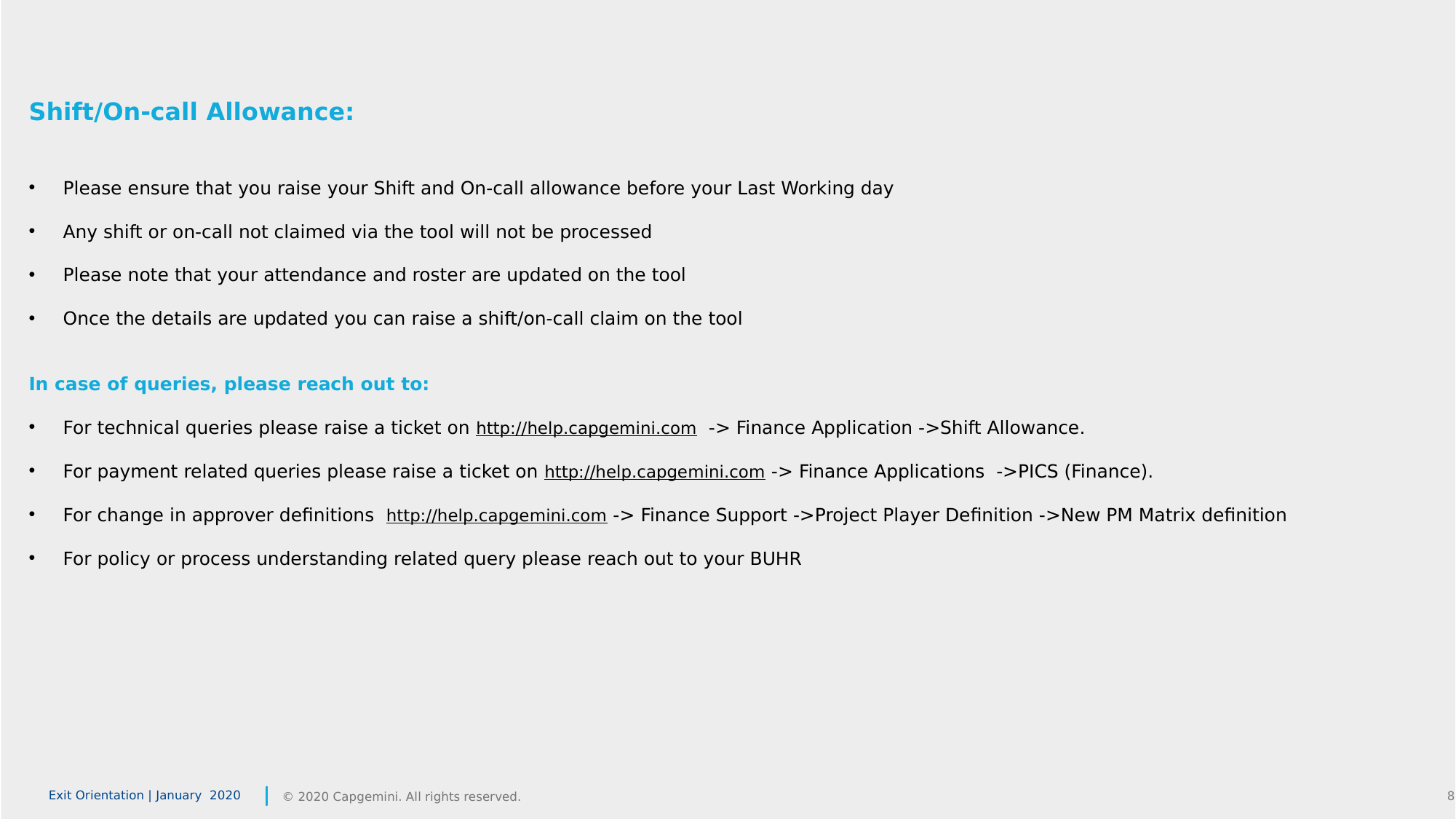

Shift/On-call Allowance:

Please ensure that you raise your Shift and On-call allowance before your Last Working day

Any shift or on-call not claimed via the tool will not be processed

Please note that your attendance and roster are updated on the tool

Once the details are updated you can raise a shift/on-call claim on the tool

In case of queries, please reach out to:

For technical queries please raise a ticket on http://help.capgemini.com  -> Finance Application ->Shift Allowance.

For payment related queries please raise a ticket on http://help.capgemini.com -> Finance Applications  ->PICS (Finance).

For change in approver definitions  http://help.capgemini.com -> Finance Support ->Project Player Definition ->New PM Matrix definition

For policy or process understanding related query please reach out to your BUHR